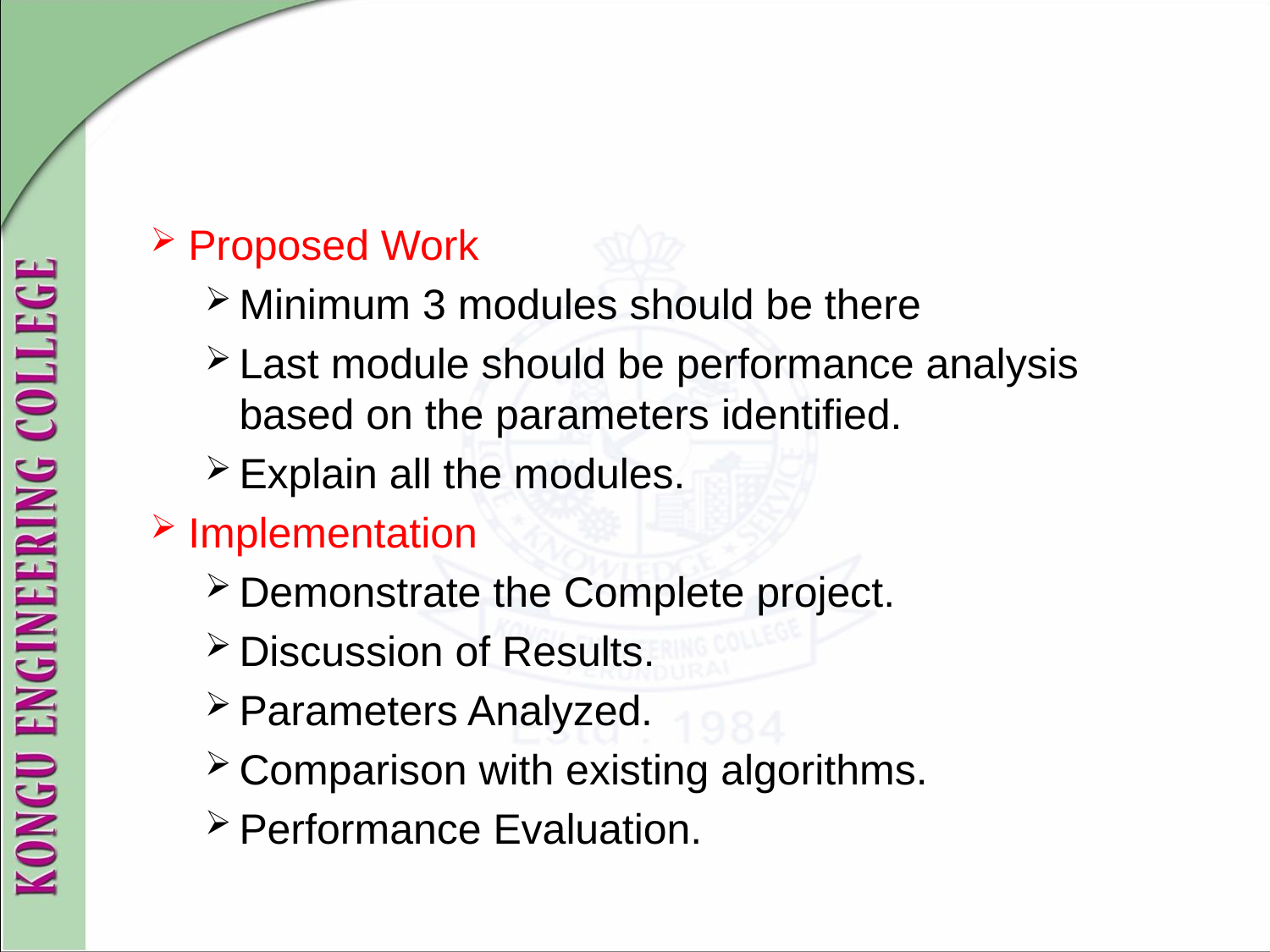

#
Proposed Work
Minimum 3 modules should be there
Last module should be performance analysis based on the parameters identified.
Explain all the modules.
Implementation
Demonstrate the Complete project.
Discussion of Results.
Parameters Analyzed.
Comparison with existing algorithms.
Performance Evaluation.